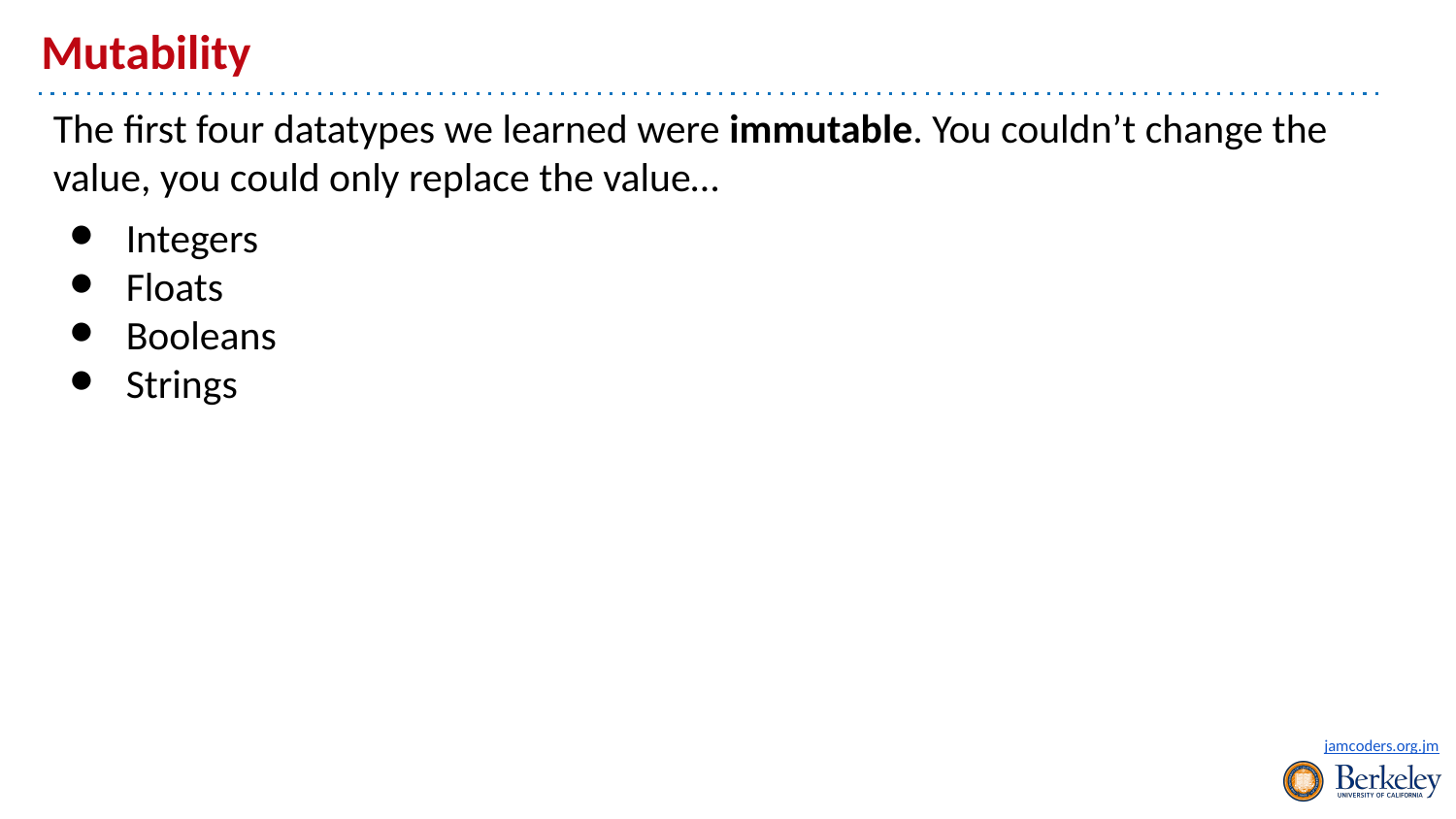

# Mutability
The first four datatypes we learned were immutable. You couldn’t change the value, you could only replace the value…
Integers
Floats
Booleans
Strings